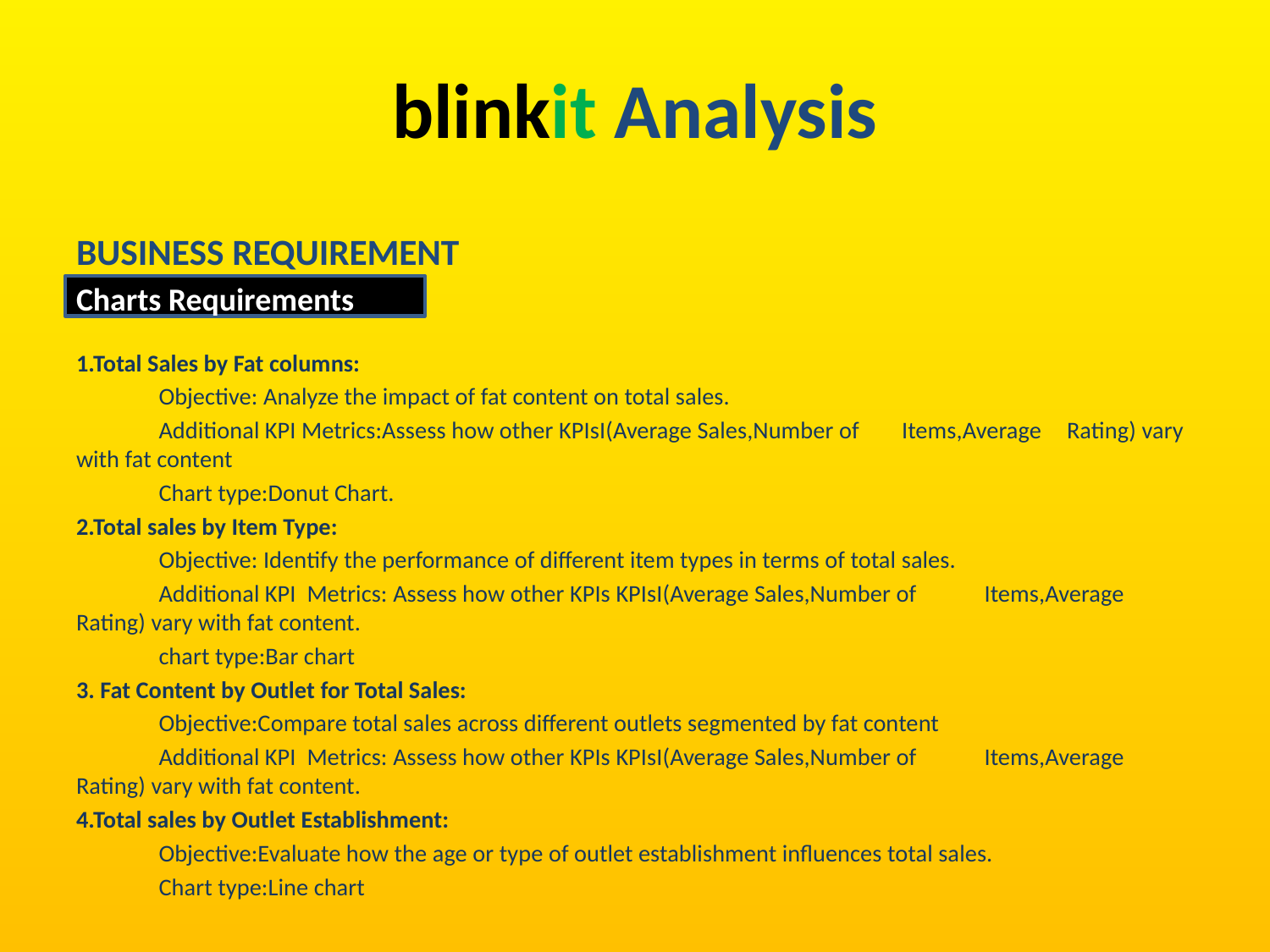

# blinkit Analysis
BUSINESS REQUIREMENT
Charts Requirements

1.Total Sales by Fat columns:
	Objective: Analyze the impact of fat content on total sales.
	Additional KPI Metrics:Assess how other KPIsI(Average Sales,Number of  	Items,Average 	Rating) vary with fat content
	Chart type:Donut Chart.
2.Total sales by Item Type:
	Objective: Identify the performance of different item types in terms of total sales.
	Additional KPI  Metrics: Assess how other KPIs KPIsI(Average Sales,Number of  	Items,Average Rating) vary with fat content.
	chart type:Bar chart
3. Fat Content by Outlet for Total Sales:
	Objective:Compare total sales across different outlets segmented by fat content
	Additional KPI  Metrics: Assess how other KPIs KPIsI(Average Sales,Number of  	Items,Average  Rating) vary with fat content.
4.Total sales by Outlet Establishment:
	Objective:Evaluate how the age or type of outlet establishment influences total sales.
	Chart type:Line chart